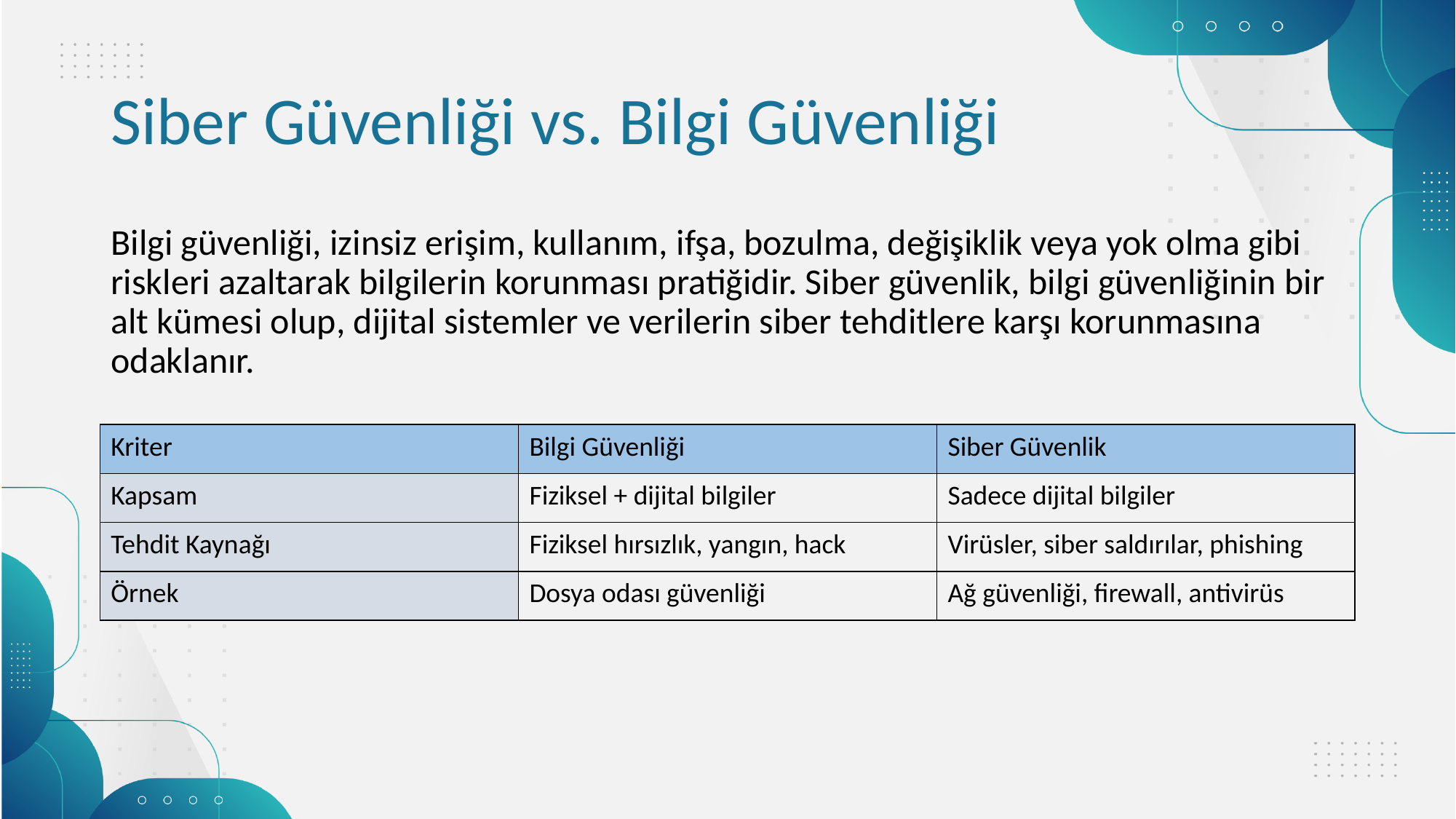

# Siber Güvenliği vs. Bilgi Güvenliği
Bilgi güvenliği, izinsiz erişim, kullanım, ifşa, bozulma, değişiklik veya yok olma gibi riskleri azaltarak bilgilerin korunması pratiğidir. Siber güvenlik, bilgi güvenliğinin bir alt kümesi olup, dijital sistemler ve verilerin siber tehditlere karşı korunmasına odaklanır.
| Kriter | Bilgi Güvenliği | Siber Güvenlik |
| --- | --- | --- |
| Kapsam | Fiziksel + dijital bilgiler | Sadece dijital bilgiler |
| Tehdit Kaynağı | Fiziksel hırsızlık, yangın, hack | Virüsler, siber saldırılar, phishing |
| Örnek | Dosya odası güvenliği | Ağ güvenliği, firewall, antivirüs |